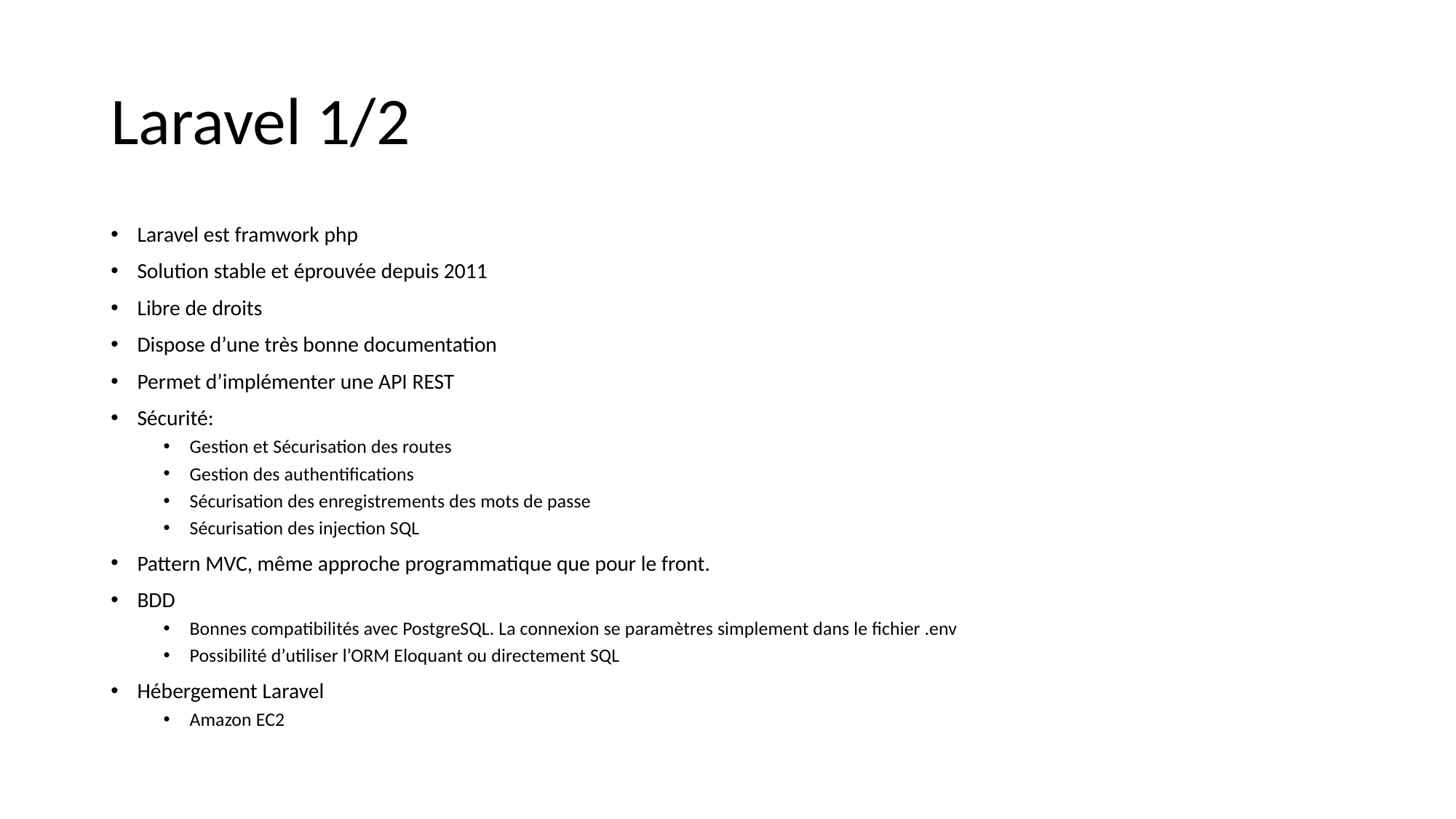

# Laravel 1/2
Laravel est framwork php
Solution stable et éprouvée depuis 2011
Libre de droits
Dispose d’une très bonne documentation
Permet d’implémenter une API REST
Sécurité:
Gestion et Sécurisation des routes
Gestion des authentifications
Sécurisation des enregistrements des mots de passe
Sécurisation des injection SQL
Pattern MVC, même approche programmatique que pour le front.
BDD
Bonnes compatibilités avec PostgreSQL. La connexion se paramètres simplement dans le fichier .env
Possibilité d’utiliser l’ORM Eloquant ou directement SQL
Hébergement Laravel
Amazon EC2